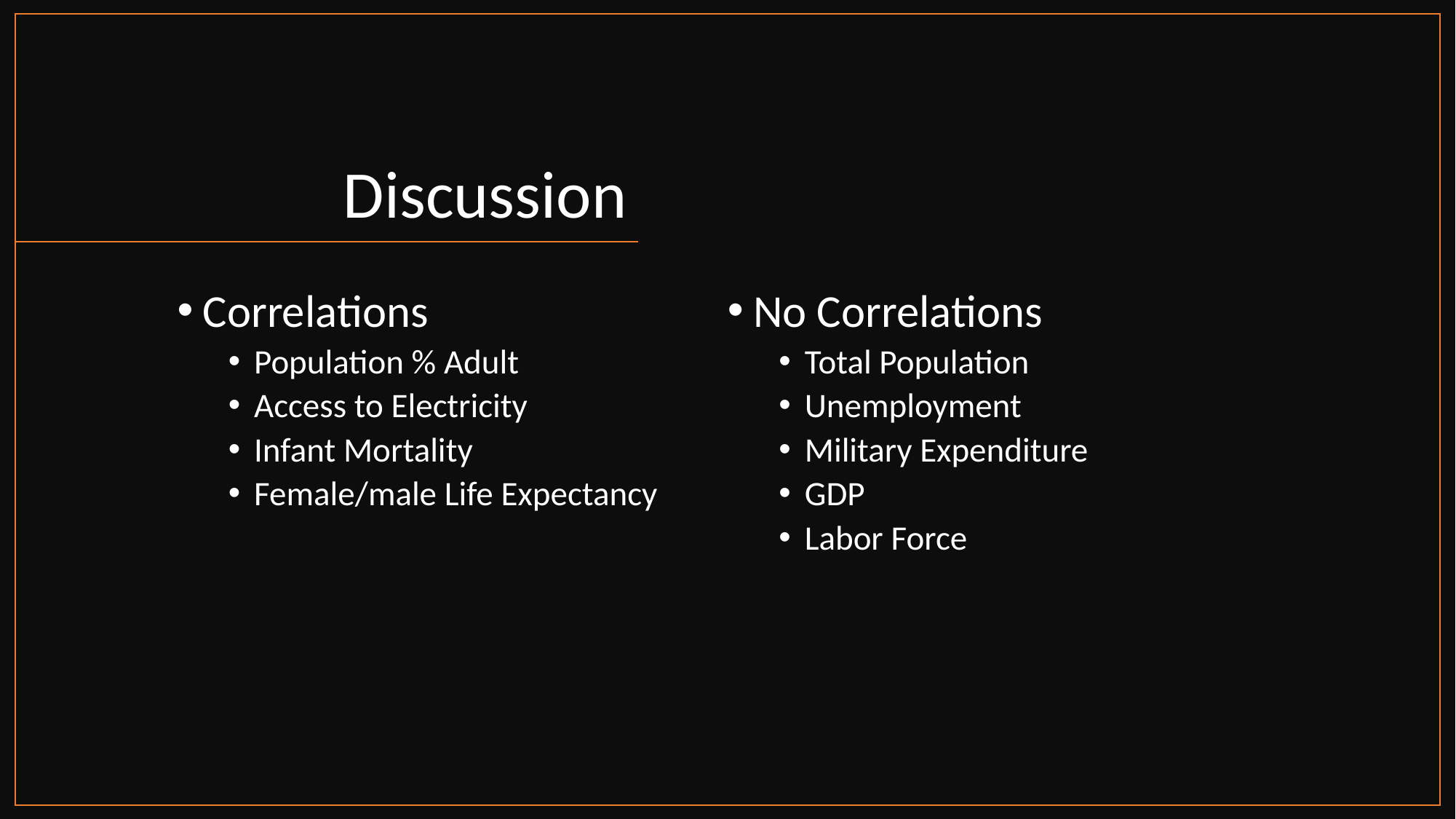

# Discussion
Correlations
Population % Adult
Access to Electricity
Infant Mortality
Female/male Life Expectancy

No Correlations
Total Population
Unemployment
Military Expenditure
GDP
Labor Force